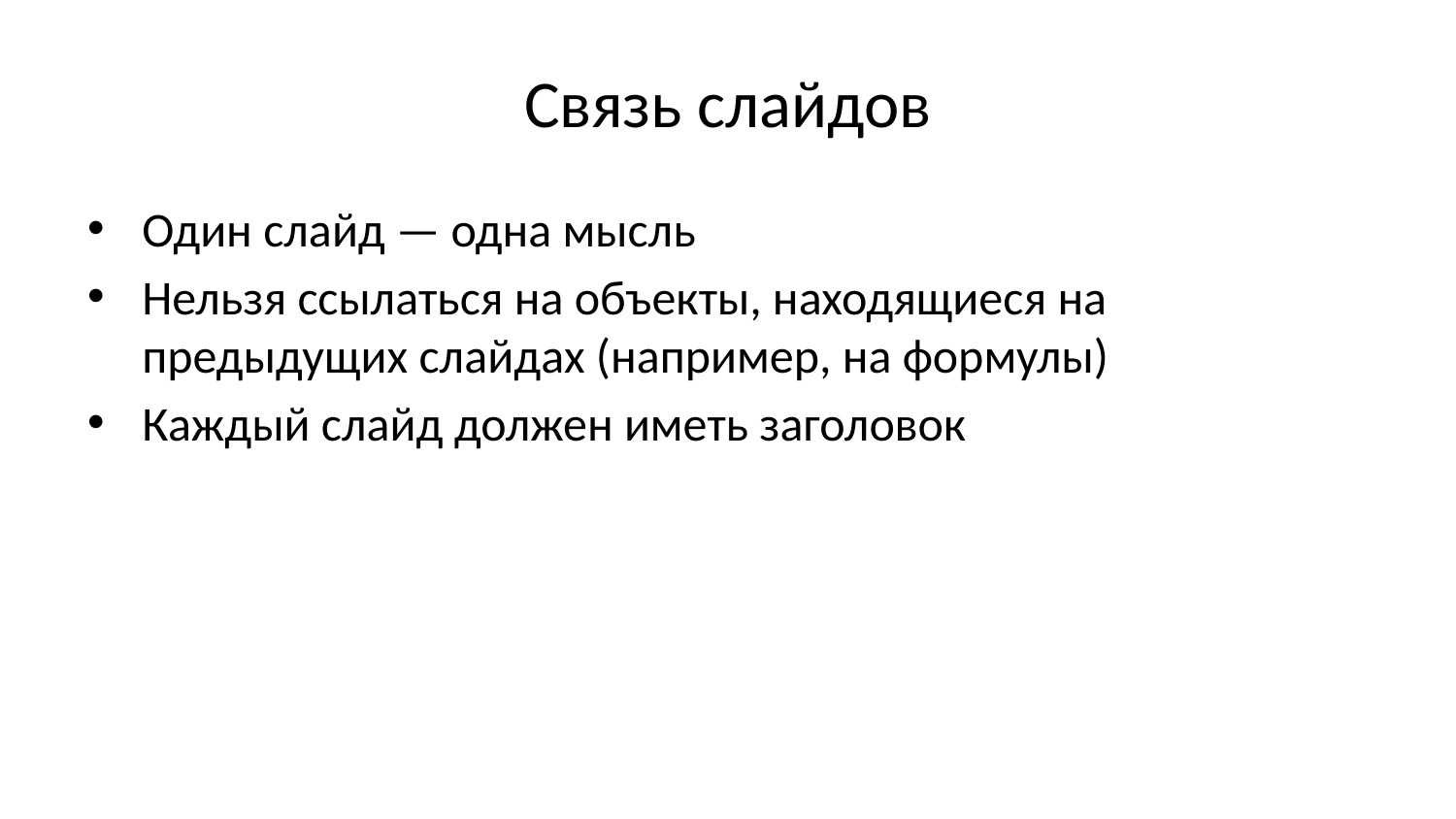

# Связь слайдов
Один слайд — одна мысль
Нельзя ссылаться на объекты, находящиеся на предыдущих слайдах (например, на формулы)
Каждый слайд должен иметь заголовок